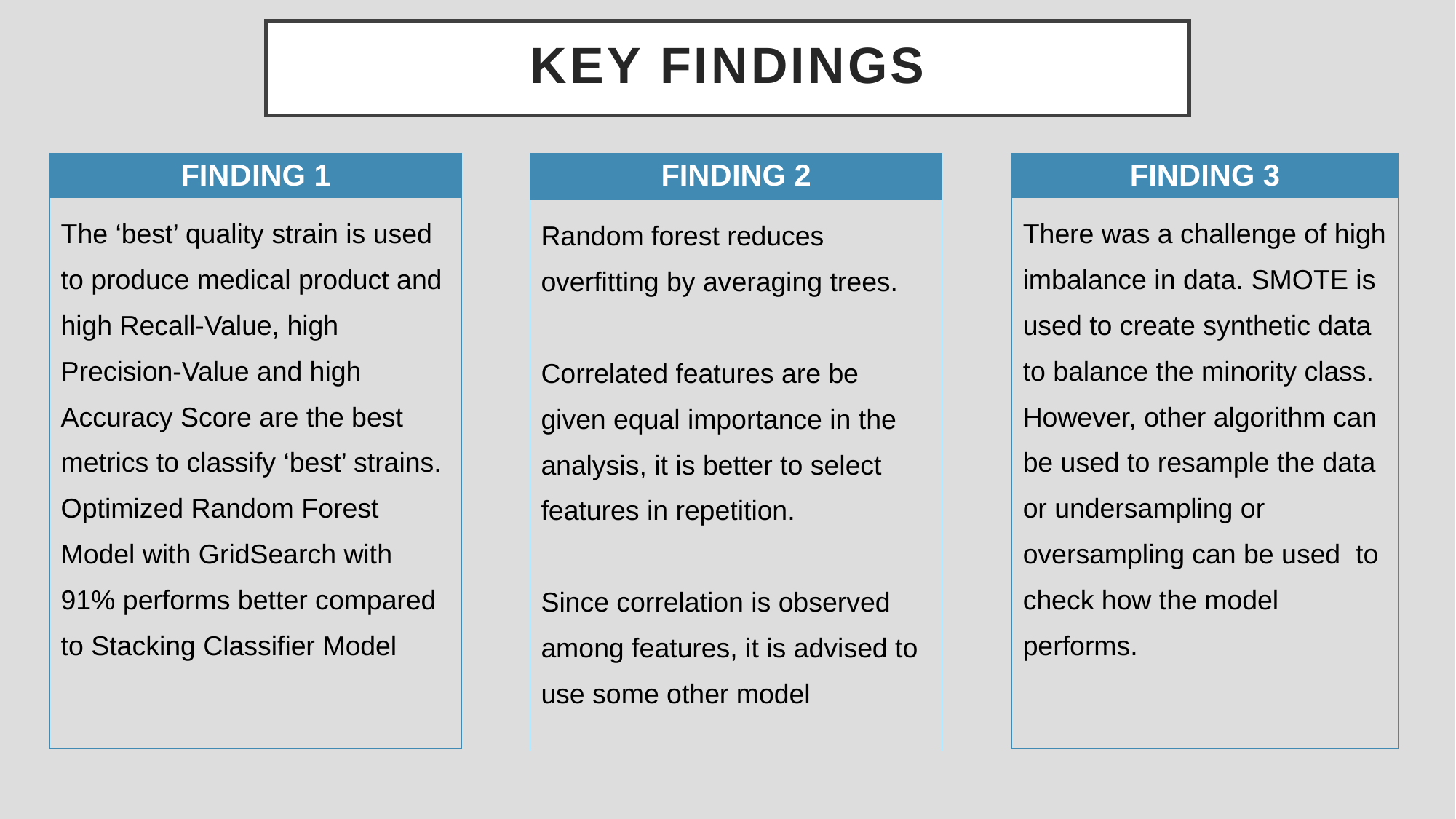

# Key findings
| FINDING 1 |
| --- |
| The ‘best’ quality strain is used to produce medical product and high Recall-Value, high Precision-Value and high Accuracy Score are the best metrics to classify ‘best’ strains. Optimized Random Forest Model with GridSearch with 91% performs better compared to Stacking Classifier Model |
| FINDING 2 |
| --- |
| Random forest reduces overfitting by averaging trees. Correlated features are be given equal importance in the analysis, it is better to select features in repetition. Since correlation is observed among features, it is advised to use some other model |
| FINDING 3 |
| --- |
| There was a challenge of high imbalance in data. SMOTE is used to create synthetic data to balance the minority class. However, other algorithm can be used to resample the data or undersampling or oversampling can be used to check how the model performs. |